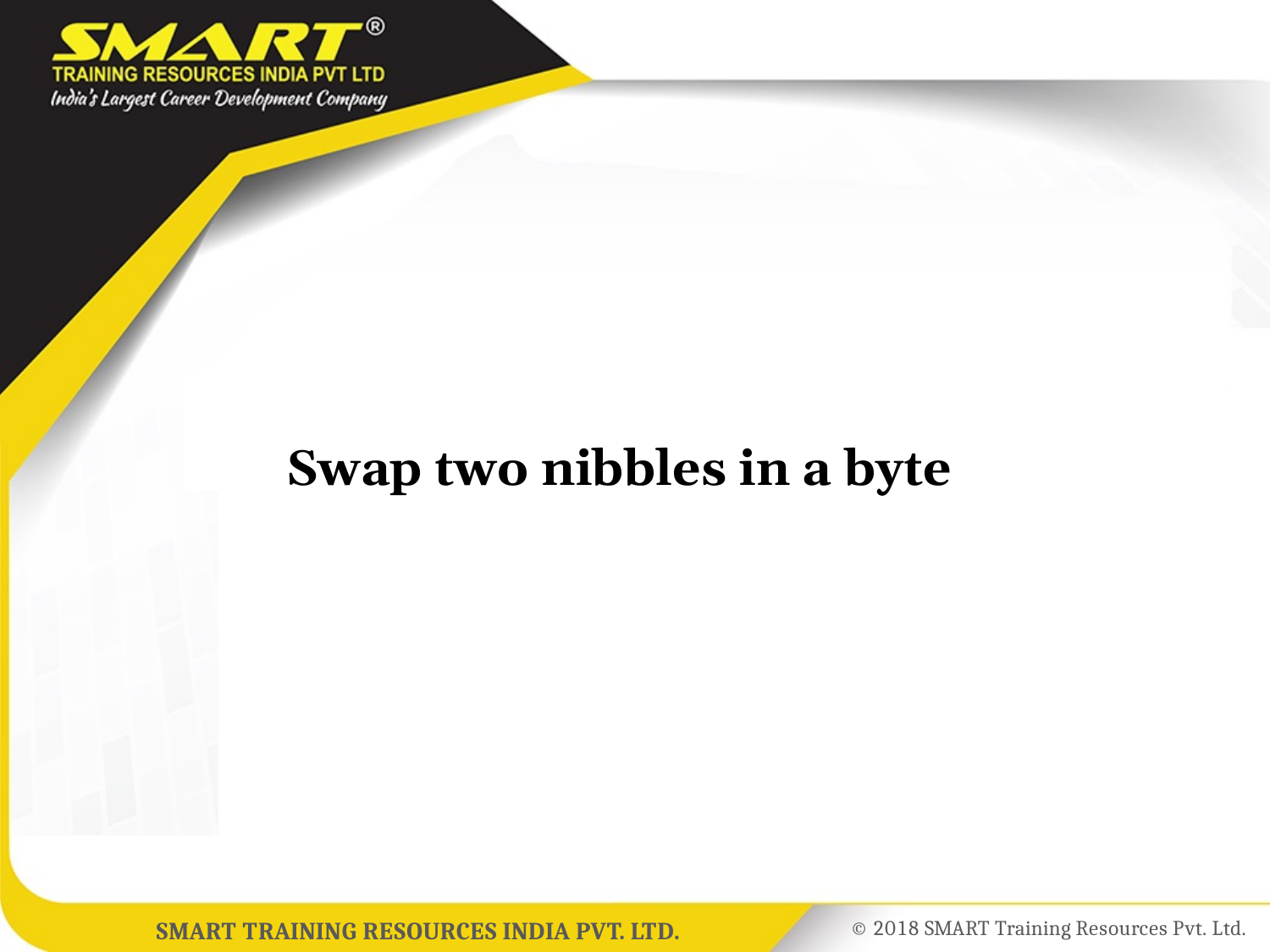

# Swap two nibbles in a byte